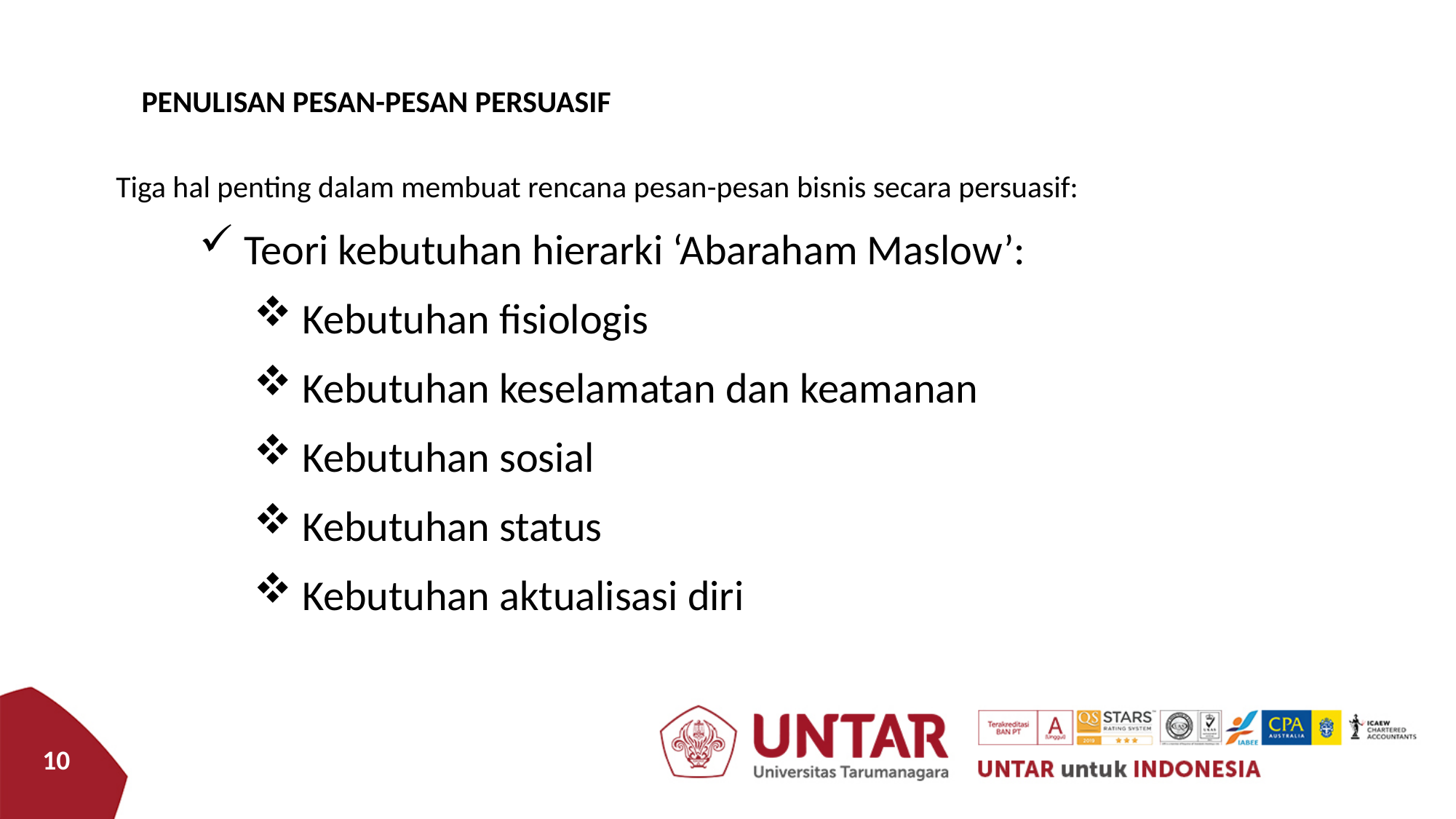

PENULISAN PESAN-PESAN PERSUASIF
Tiga hal penting dalam membuat rencana pesan-pesan bisnis secara persuasif:
 Teori kebutuhan hierarki ‘Abaraham Maslow’:
 Kebutuhan fisiologis
 Kebutuhan keselamatan dan keamanan
 Kebutuhan sosial
 Kebutuhan status
 Kebutuhan aktualisasi diri

10
10